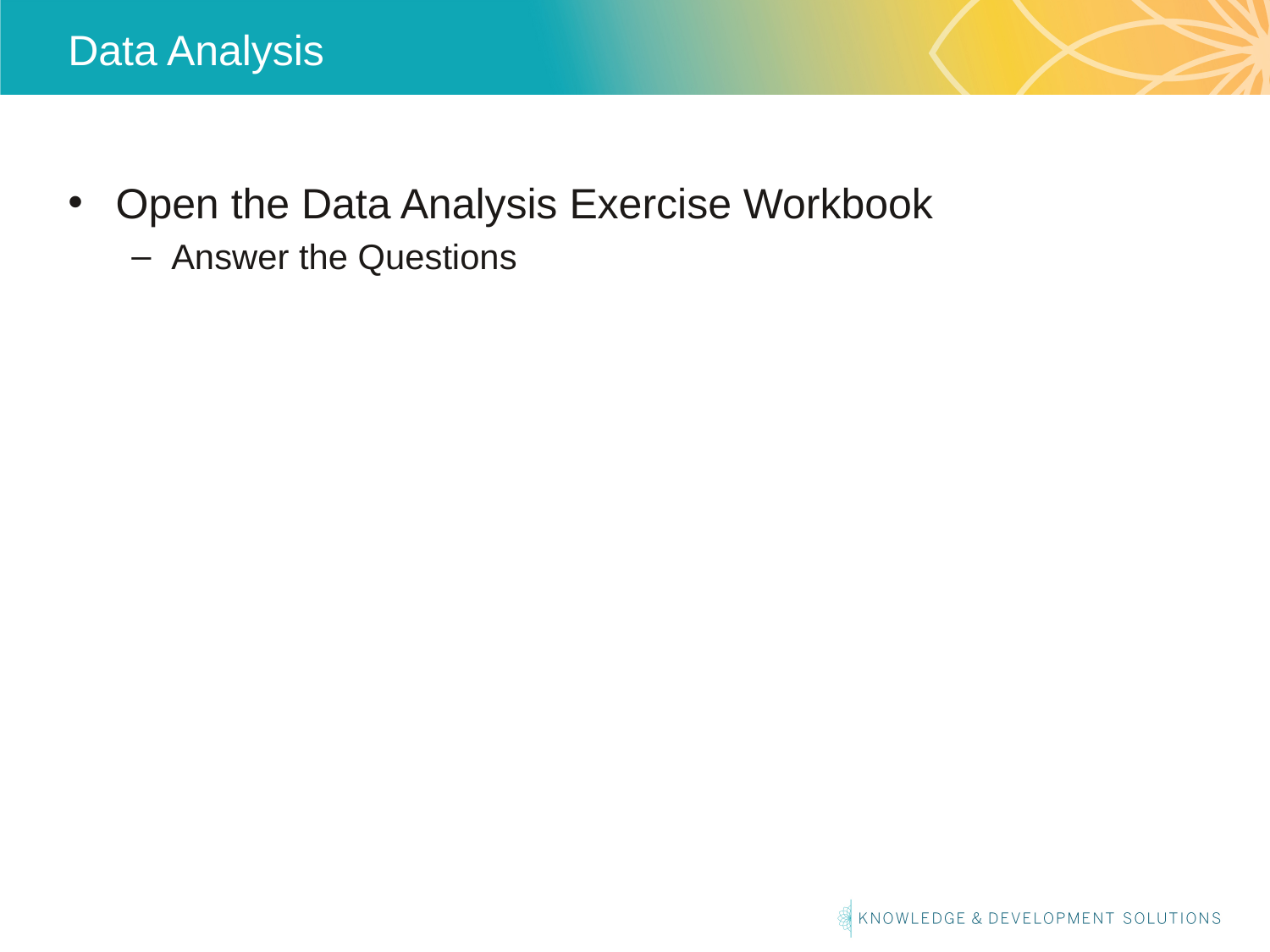

# Data Analysis
Open the Data Analysis Exercise Workbook
Answer the Questions